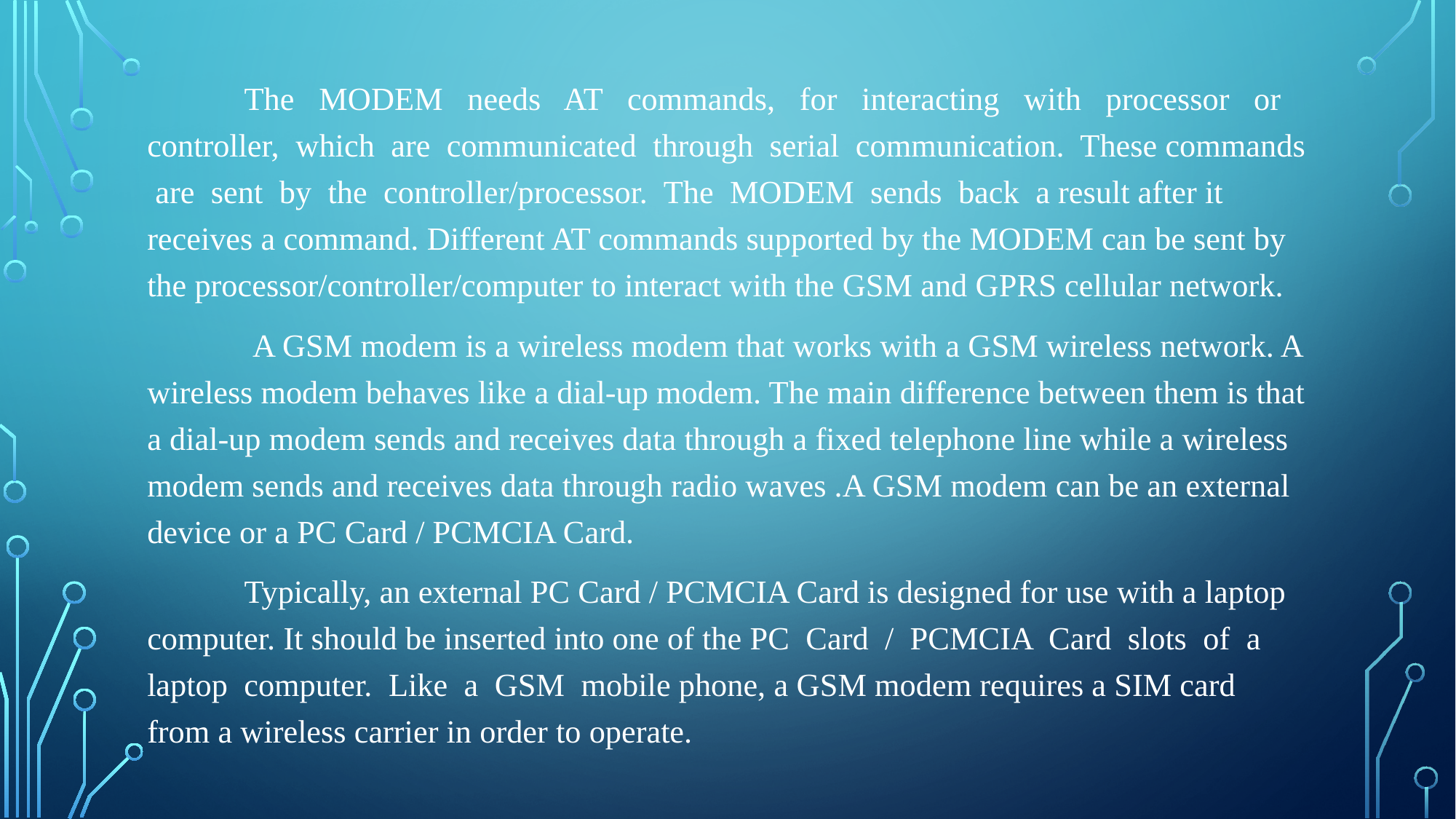

The   MODEM   needs   AT   commands,   for   interacting   with   processor   or controller,  which  are  communicated  through  serial  communication.  These commands  are  sent  by  the  controller/processor.  The  MODEM  sends  back  a result after it receives a command. Different AT commands supported by the MODEM can be sent by the processor/controller/computer to interact with the GSM and GPRS cellular network.
	 A GSM modem is a wireless modem that works with a GSM wireless network. A wireless modem behaves like a dial-up modem. The main difference between them is that a dial-up modem sends and receives data through a fixed telephone line while a wireless modem sends and receives data through radio waves .A GSM modem can be an external device or a PC Card / PCMCIA Card.
	Typically, an external PC Card / PCMCIA Card is designed for use with a laptop computer. It should be inserted into one of the PC  Card  /  PCMCIA  Card  slots  of  a  laptop  computer.  Like  a  GSM  mobile phone, a GSM modem requires a SIM card from a wireless carrier in order to operate.